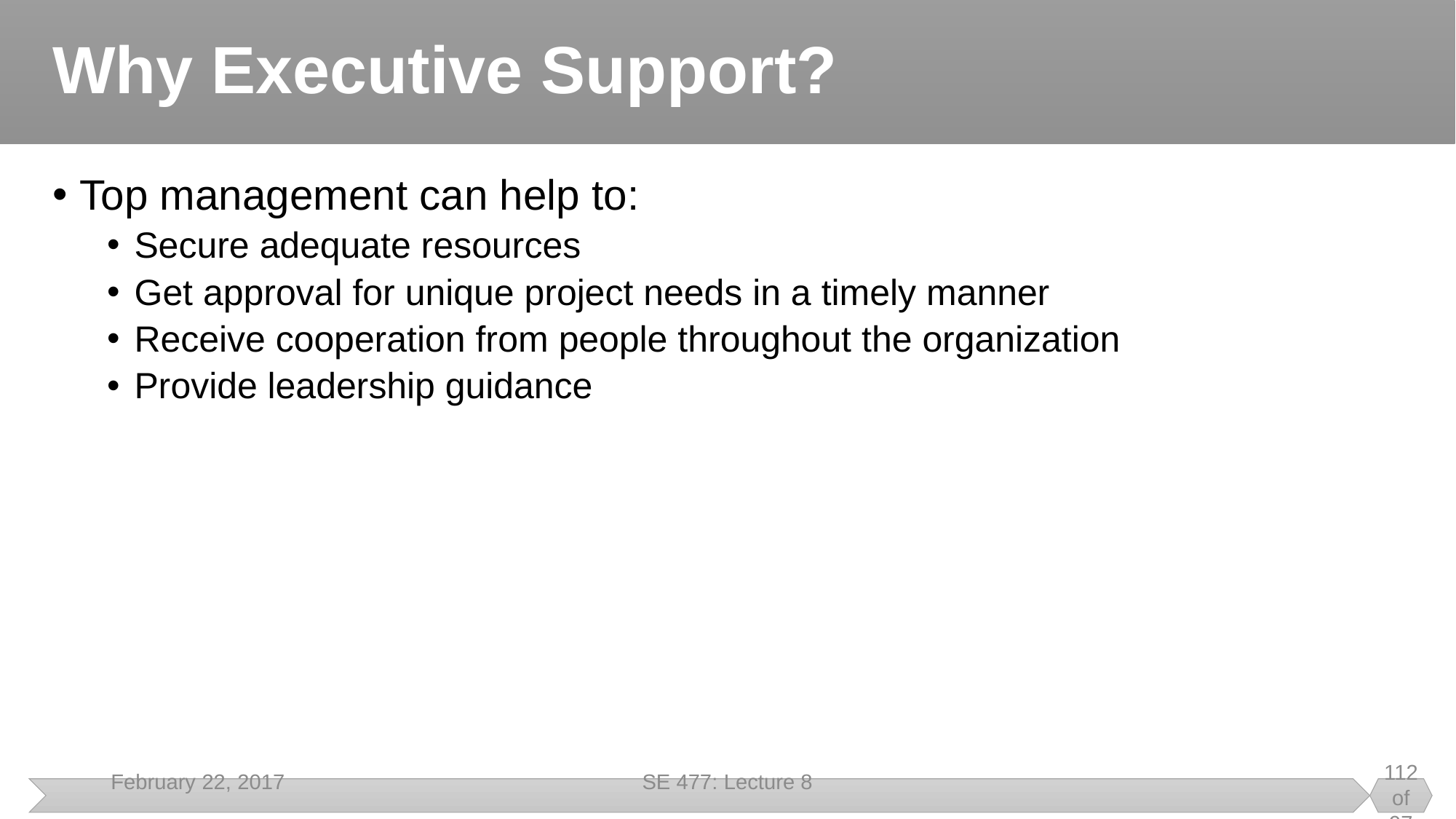

# Why Executive Support?
Top management can help to:
Secure adequate resources
Get approval for unique project needs in a timely manner
Receive cooperation from people throughout the organization
Provide leadership guidance
February 22, 2017
SE 477: Lecture 8
112 of 97